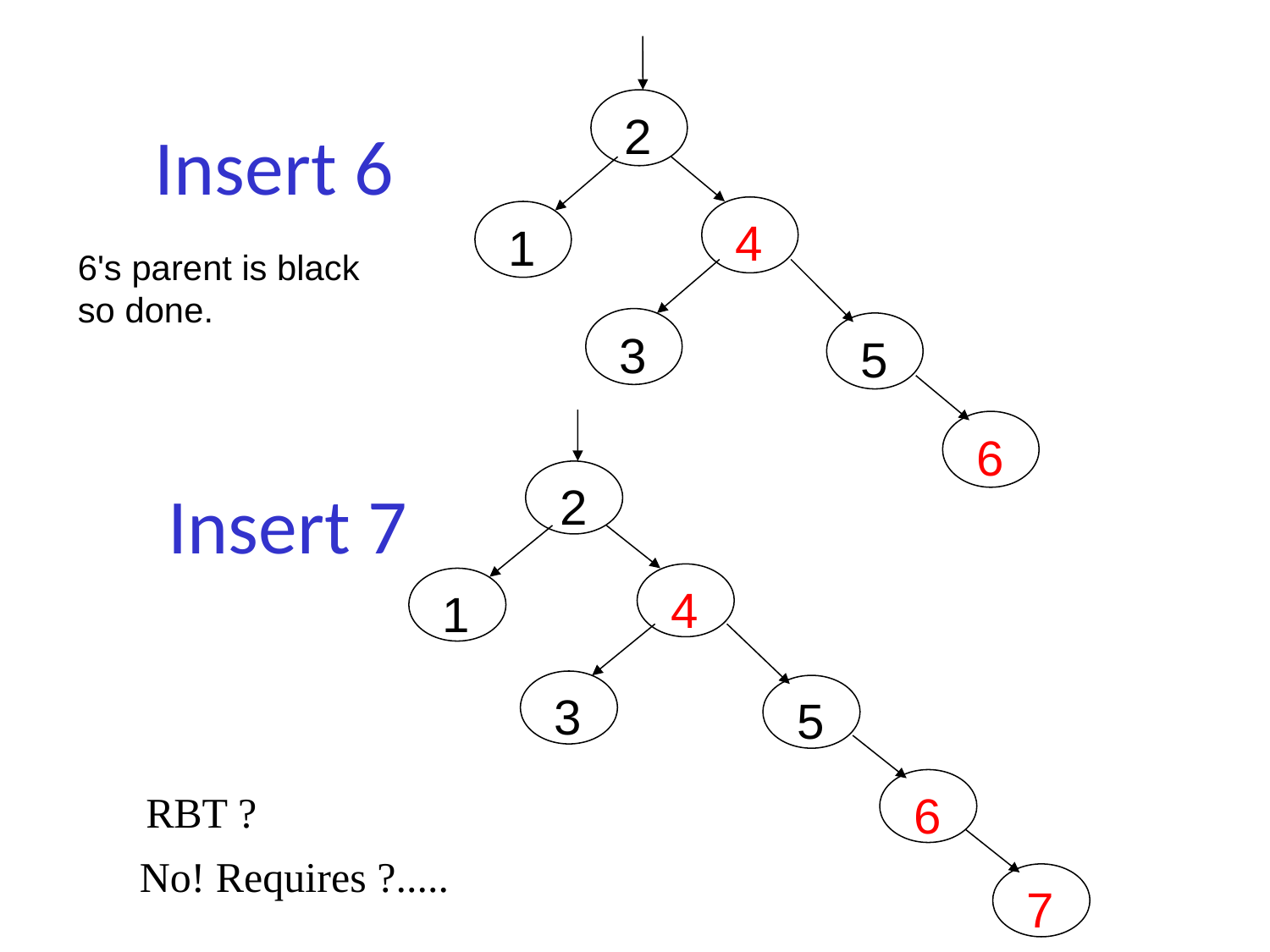

2

4

1

3

5

6
# Insert 6
6's parent is black
so done.

2

4

1

3

5

6

7
Insert 7
RBT ?
No! Requires ?.....